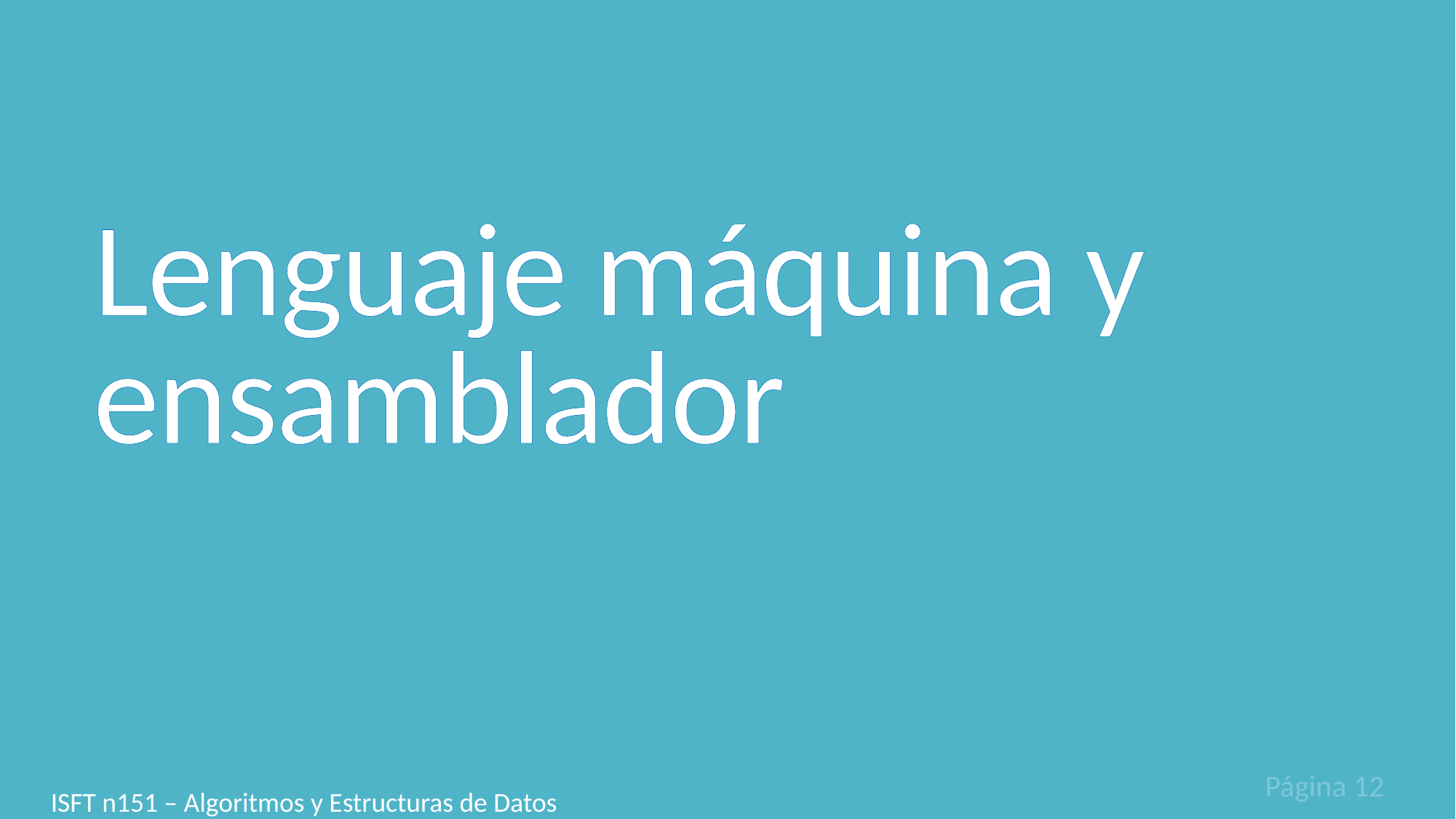

# Lenguaje máquina y ensamblador

Página 12
ISFT n151 – Algoritmos y Estructuras de Datos